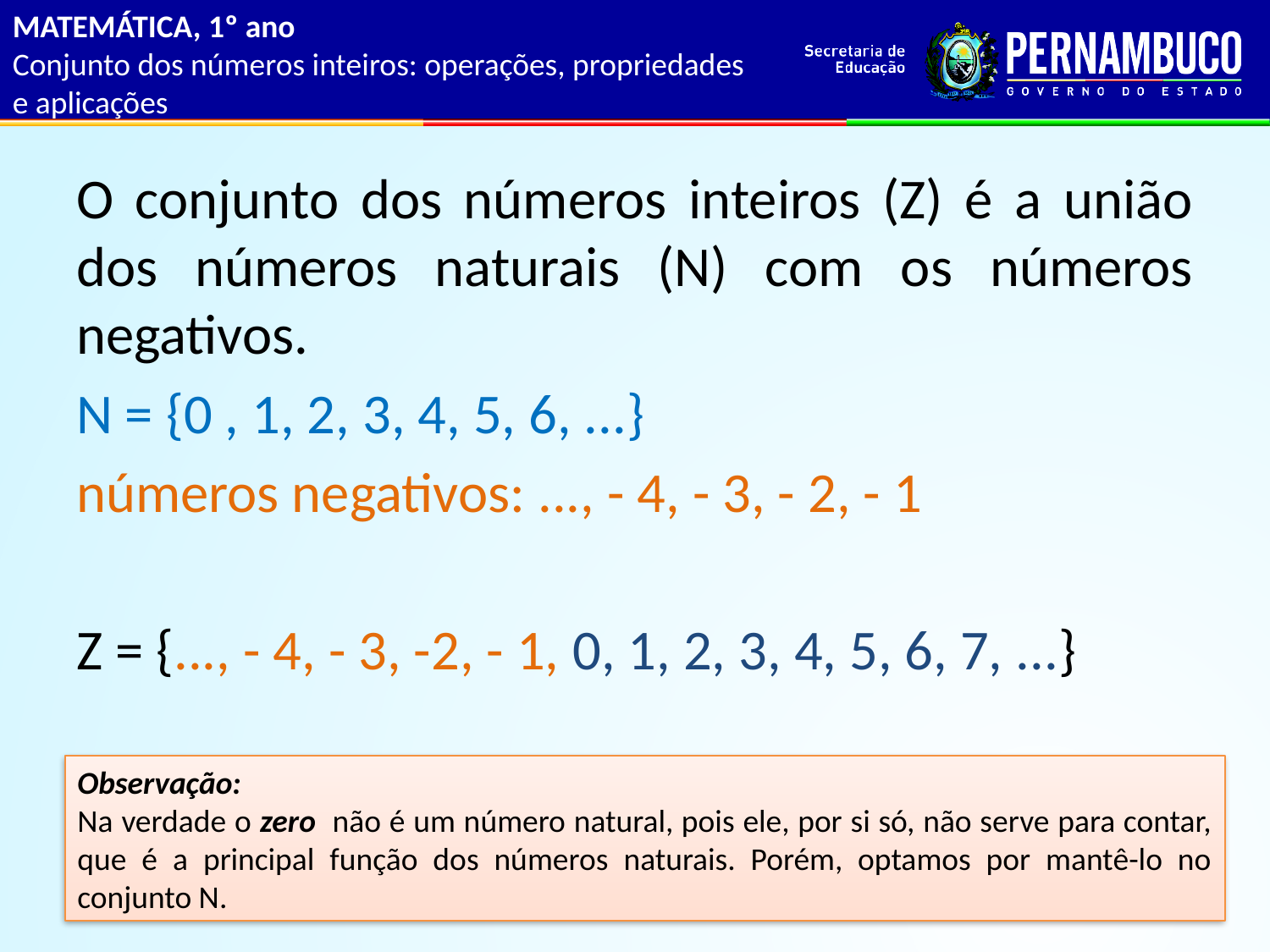

MATEMÁTICA, 1º ano
Conjunto dos números inteiros: operações, propriedades e aplicações
O conjunto dos números inteiros (Z) é a união dos números naturais (N) com os números negativos.
N = {0 , 1, 2, 3, 4, 5, 6, ...}
números negativos: ..., - 4, - 3, - 2, - 1

Z = {..., - 4, - 3, -2, - 1, 0, 1, 2, 3, 4, 5, 6, 7, ...}
Observação:
Na verdade o zero  não é um número natural, pois ele, por si só, não serve para contar, que é a principal função dos números naturais. Porém, optamos por mantê-lo no conjunto N.